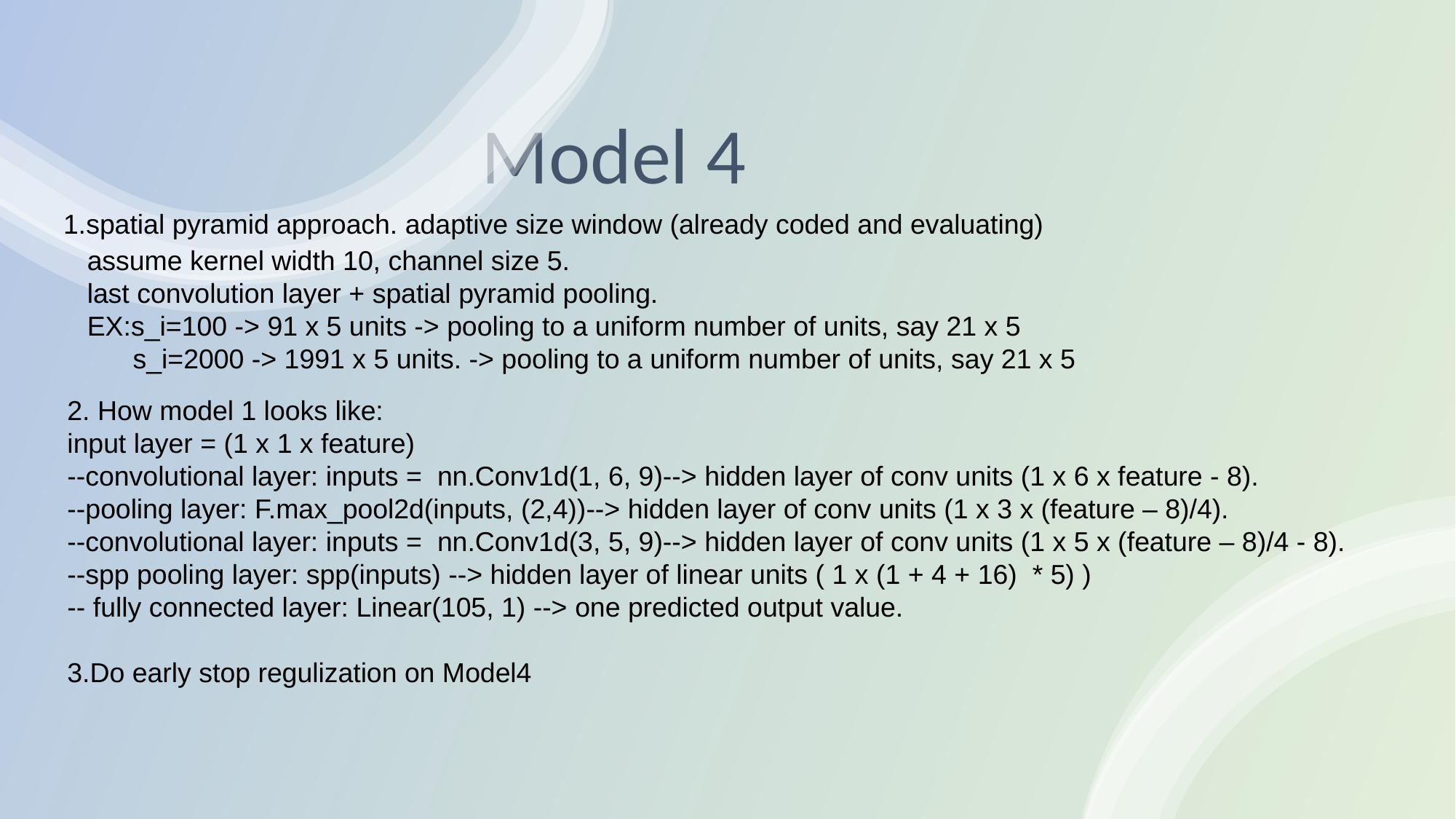

# Model 4
 1.spatial pyramid approach. adaptive size window (already coded and evaluating)
assume kernel width 10, channel size 5.
last convolution layer + spatial pyramid pooling.
EX:s_i=100 -> 91 x 5 units -> pooling to a uniform number of units, say 21 x 5
      s_i=2000 -> 1991 x 5 units. -> pooling to a uniform number of units, say 21 x 5
2. How model 1 looks like:
input layer = (1 x 1 x feature)
--convolutional layer: inputs =  nn.Conv1d(1, 6, 9)--> hidden layer of conv units (1 x 6 x feature - 8).
--pooling layer: F.max_pool2d(inputs, (2,4))--> hidden layer of conv units (1 x 3 x (feature – 8)/4).
--convolutional layer: inputs =  nn.Conv1d(3, 5, 9)--> hidden layer of conv units (1 x 5 x (feature – 8)/4 - 8).
--spp pooling layer: spp(inputs) --> hidden layer of linear units ( 1 x (1 + 4 + 16)  * 5) )
-- fully connected layer: Linear(105, 1) --> one predicted output value.

3.Do early stop regulization on Model4